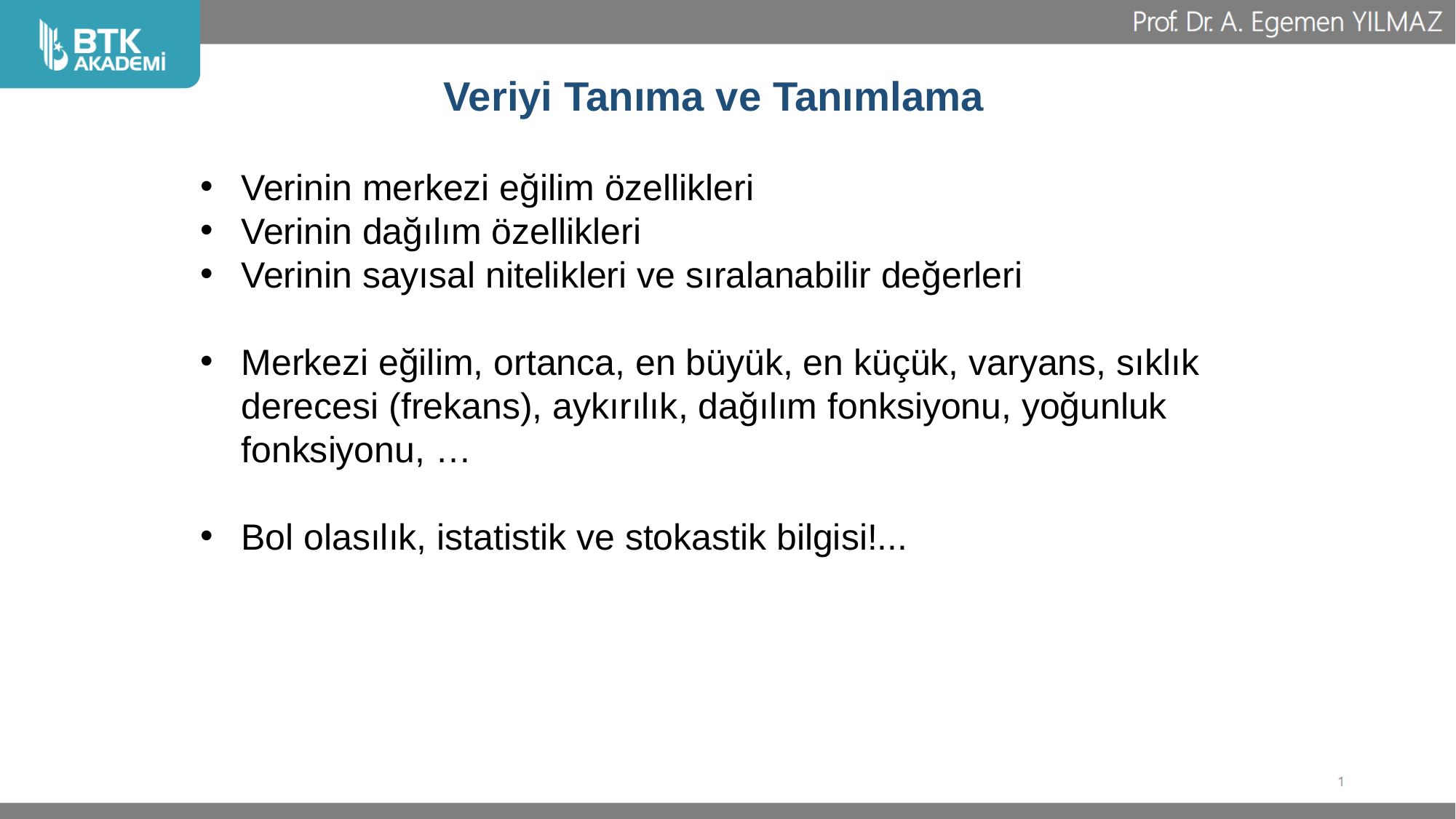

# Veriyi Tanıma ve Tanımlama
Verinin merkezi eğilim özellikleri
Verinin dağılım özellikleri
Verinin sayısal nitelikleri ve sıralanabilir değerleri

Merkezi eğilim, ortanca, en büyük, en küçük, varyans, sıklık derecesi (frekans), aykırılık, dağılım fonksiyonu, yoğunluk fonksiyonu, …

Bol olasılık, istatistik ve stokastik bilgisi!...

39